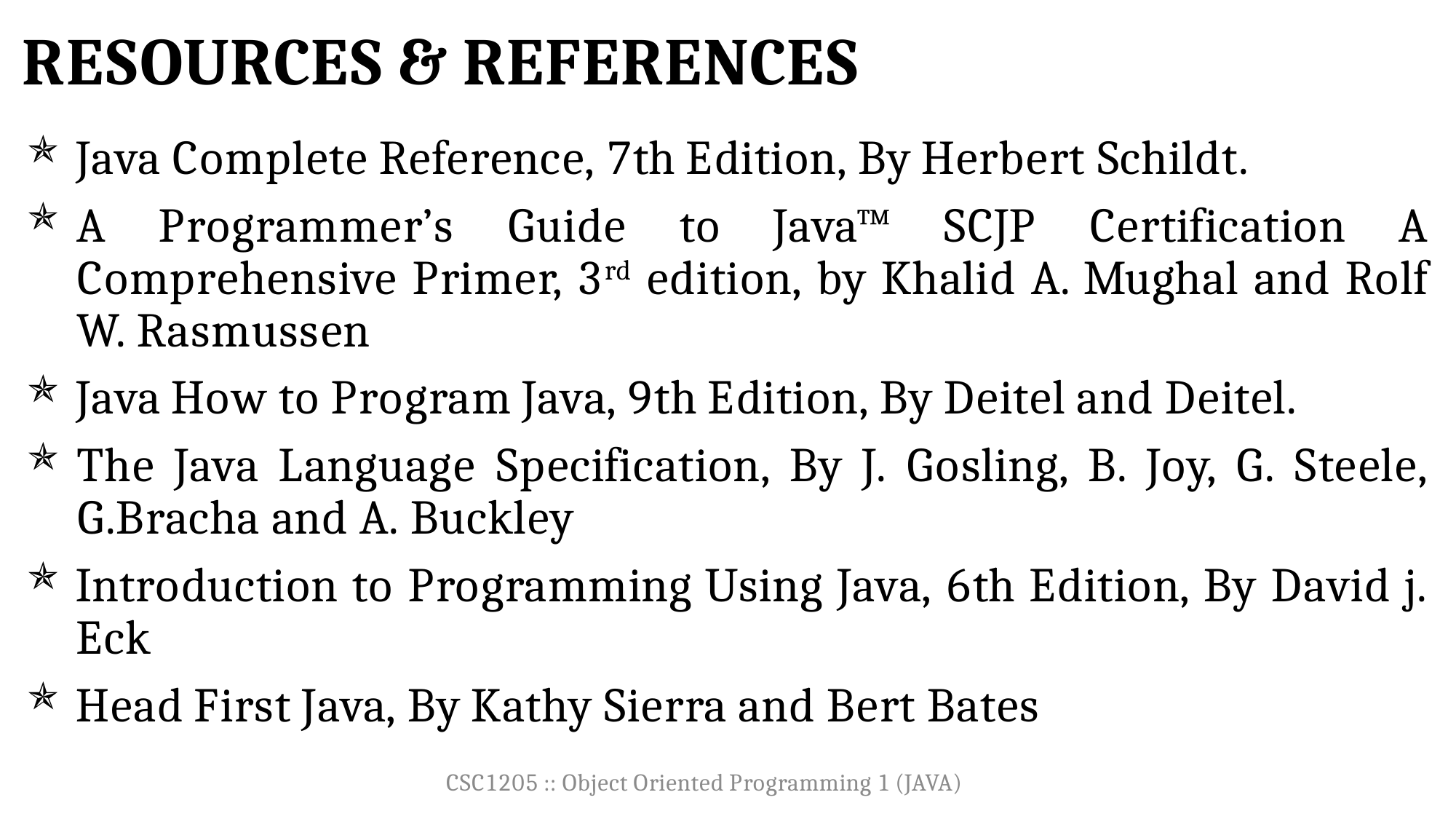

# Resources & References
Java Complete Reference, 7th Edition, By Herbert Schildt.
A Programmer’s Guide to Java™ SCJP Certification A Comprehensive Primer, 3rd edition, by Khalid A. Mughal and Rolf W. Rasmussen
Java How to Program Java, 9th Edition, By Deitel and Deitel.
The Java Language Specification, By J. Gosling, B. Joy, G. Steele, G.Bracha and A. Buckley
Introduction to Programming Using Java, 6th Edition, By David j. Eck
Head First Java, By Kathy Sierra and Bert Bates
CSC1205 :: Object Oriented Programming 1 (JAVA)